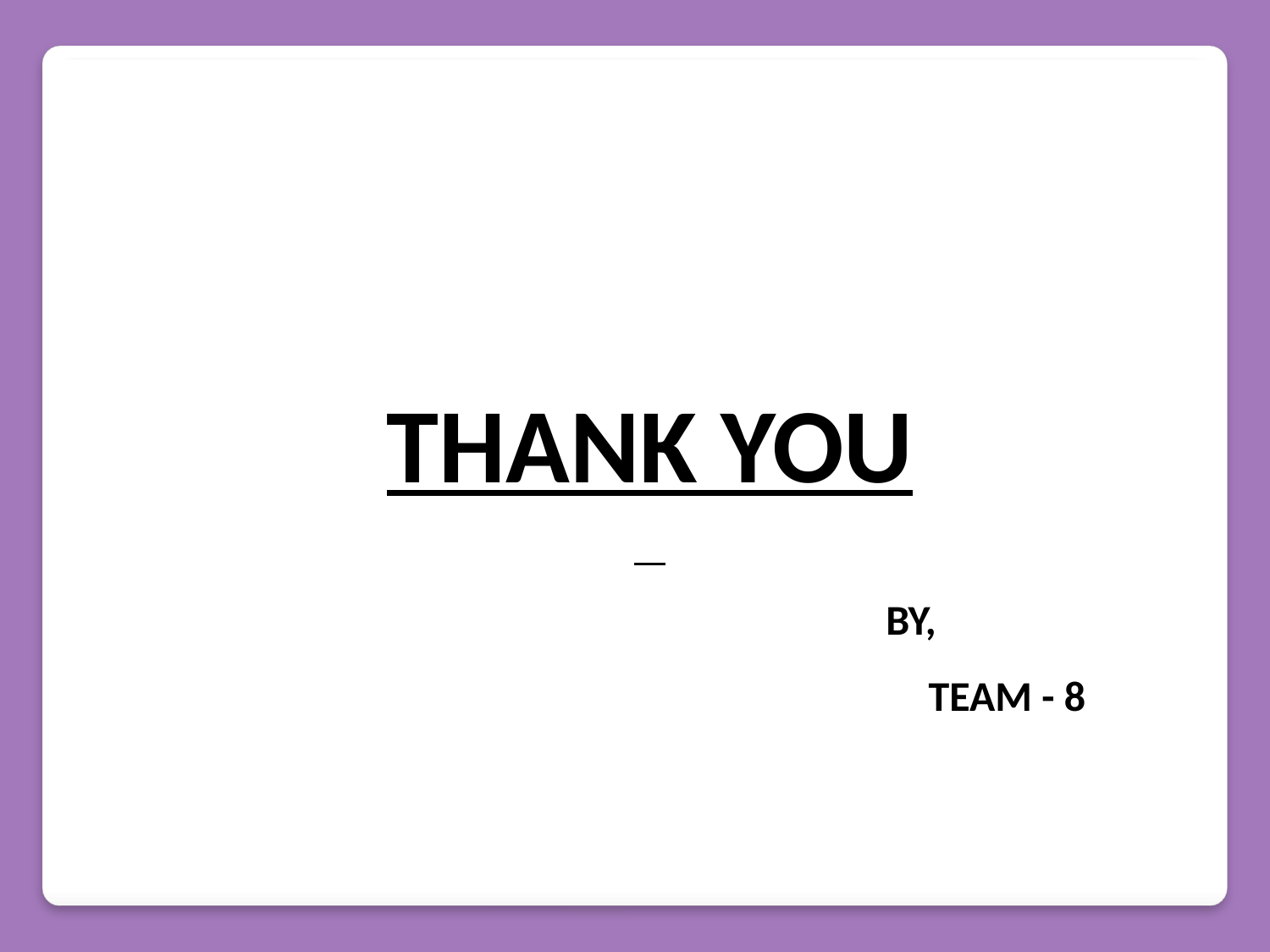

CLEANOBOT

THANK YOU

                                                                 BY,
                                                                           TEAM - 8